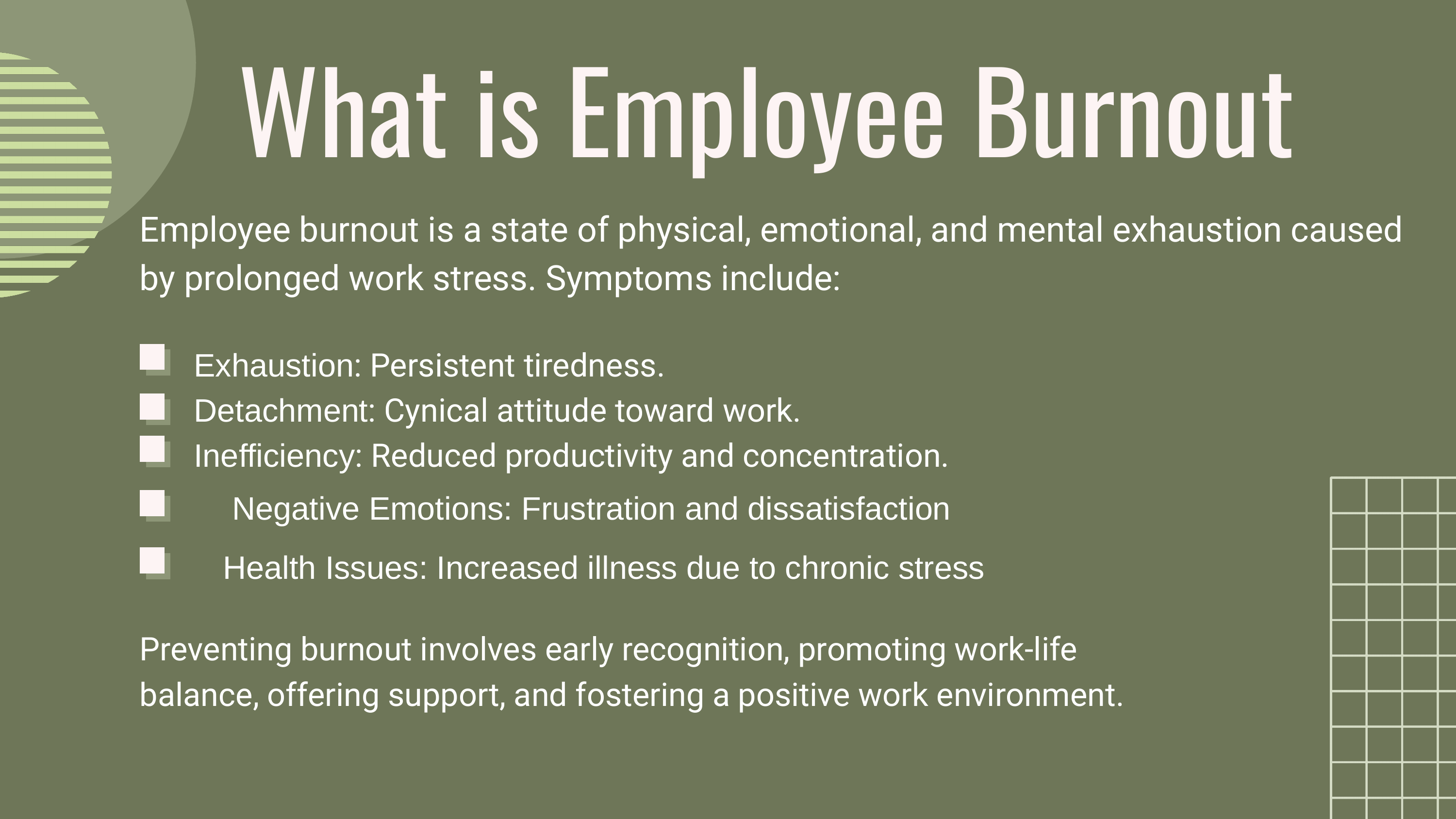

What is Employee Burnout

Employee burnout is a state of physical, emotional, and mental exhaustion caused by prolonged work stress. Symptoms include:

Exhaustion: Persistent tiredness.
Detachment: Cynical attitude toward work.
Inefficiency: Reduced productivity and concentration.

Negative Emotions: Frustration and dissatisfaction

Health Issues: Increased illness due to chronic stress

Preventing burnout involves early recognition, promoting work-life balance, offering support, and fostering a positive work environment.